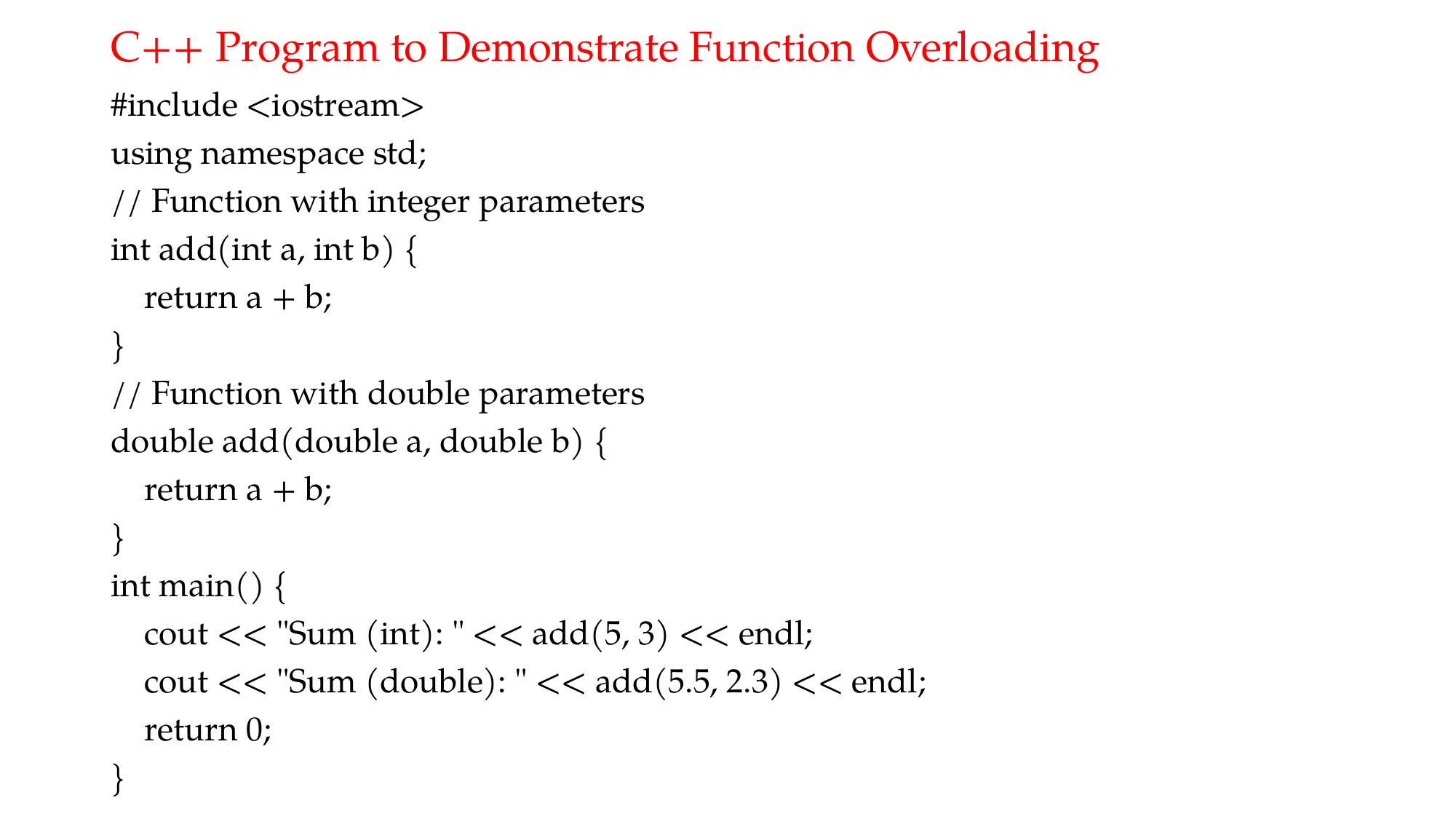

# C++ Program to Demonstrate Function Overloading
#include <iostream>
using namespace std;
// Function with integer parameters
int add(int a, int b) {
    return a + b;
}
// Function with double parameters
double add(double a, double b) {
    return a + b;
}
int main() {
    cout << "Sum (int): " << add(5, 3) << endl;
    cout << "Sum (double): " << add(5.5, 2.3) << endl;
    return 0;
}